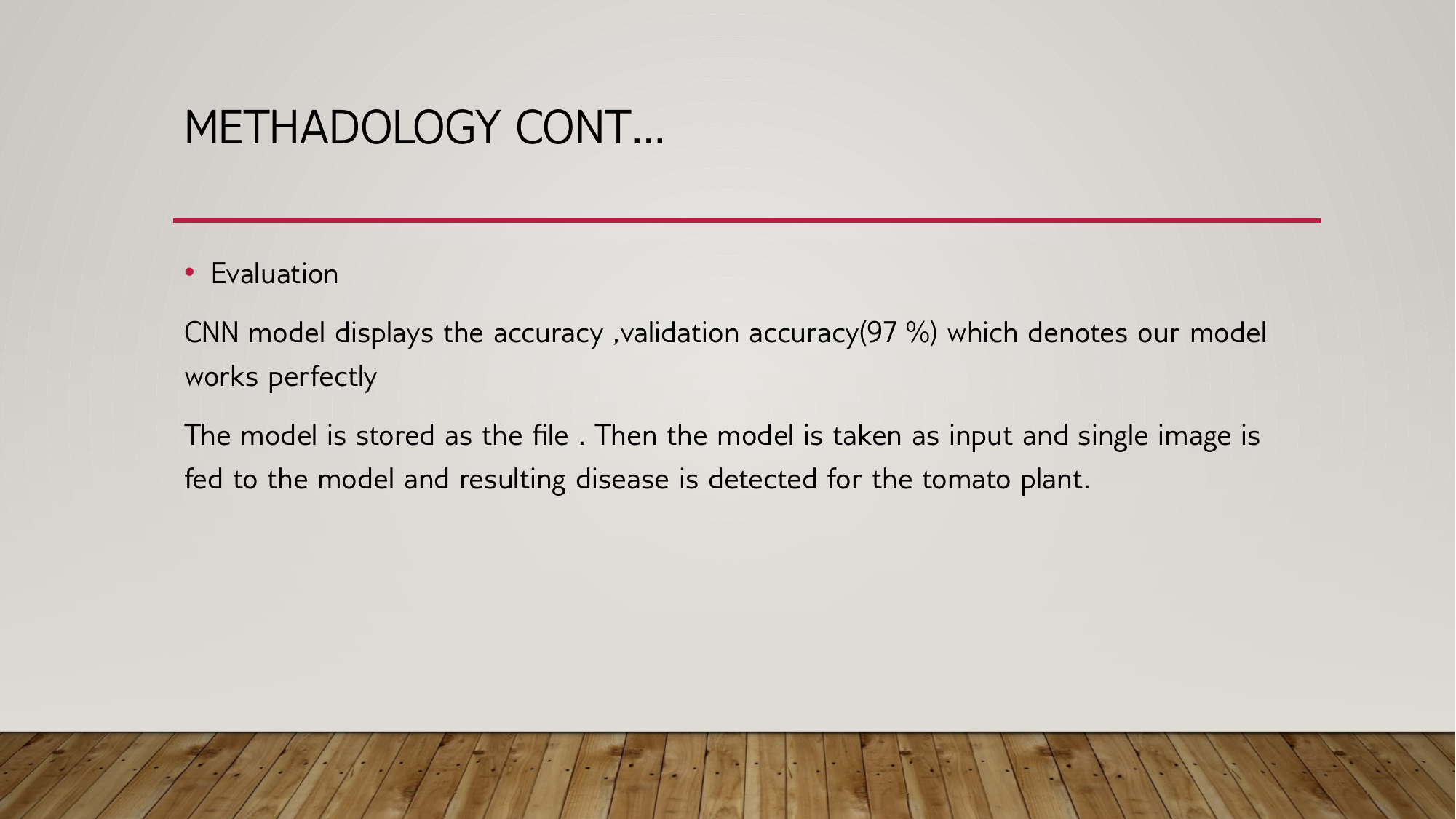

# Methadology cont…
Evaluation
CNN model displays the accuracy ,validation accuracy(97 %) which denotes our model works perfectly
The model is stored as the file . Then the model is taken as input and single image is fed to the model and resulting disease is detected for the tomato plant.